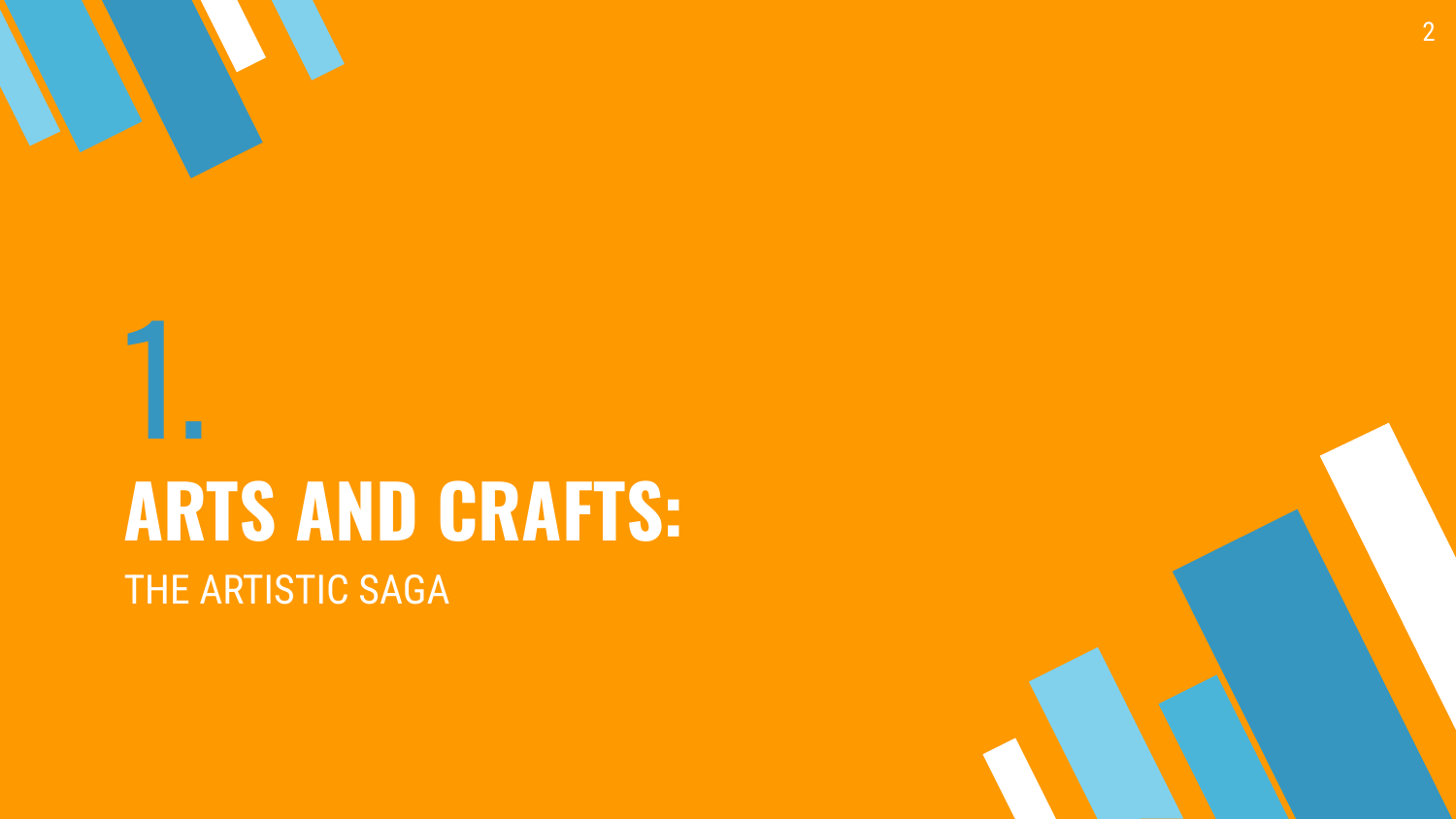

2
# 1.
ARTS AND CRAFTS:
THE ARTISTIC SAGA